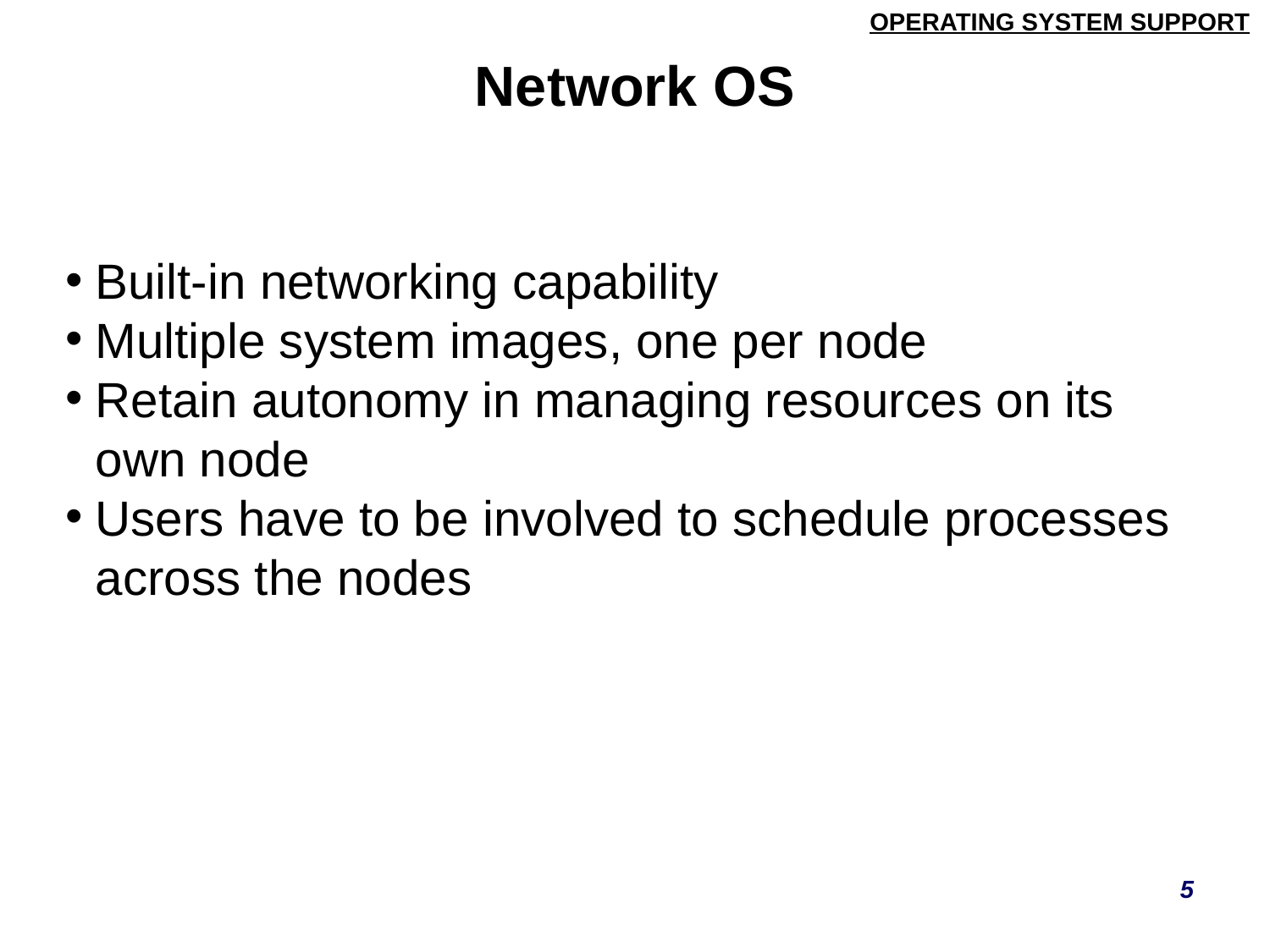

# Network OS
Built-in networking capability
Multiple system images, one per node
Retain autonomy in managing resources on its own node
Users have to be involved to schedule processes across the nodes
5